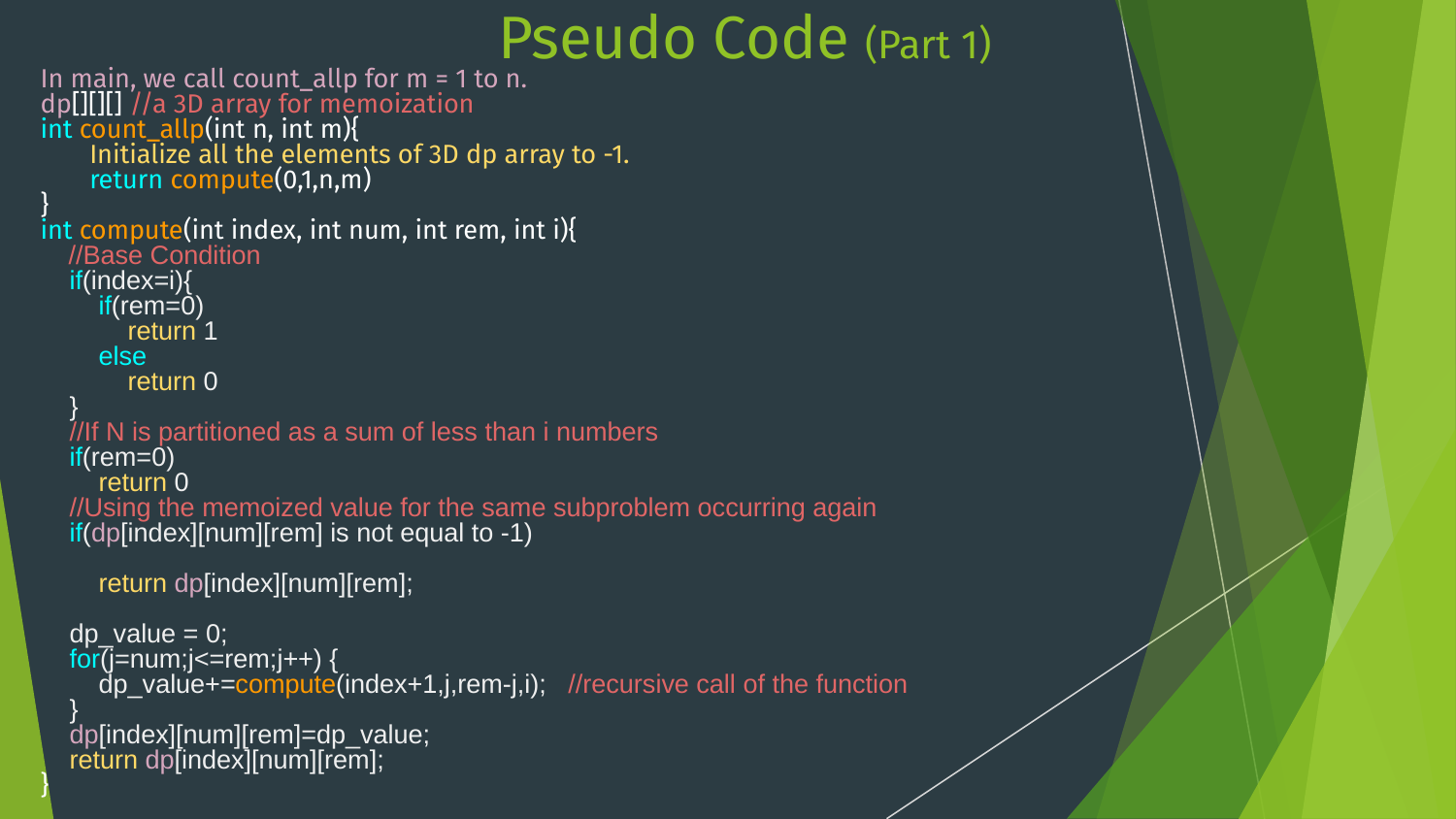

# Pseudo Code (Part 1)
In main, we call count_allp for m = 1 to n.
dp[][][] //a 3D array for memoization
int count_allp(int n, int m){
       Initialize all the elements of 3D dp array to -1.
       return compute(0,1,n,m)
}
int compute(int index, int num, int rem, int i){
    //Base Condition
    if(index=i){
        if(rem=0)
            return 1
        else
            return 0
    }
    //If N is partitioned as a sum of less than i numbers
    if(rem=0)
        return 0
    //Using the memoized value for the same subproblem occurring again
    if(dp[index][num][rem] is not equal to -1)

        return dp[index][num][rem];

    dp_value = 0;
    for(j=num;j<=rem;j++) {
        dp_value+=compute(index+1,j,rem-j,i);   //recursive call of the function
    }
    dp[index][num][rem]=dp_value;
    return dp[index][num][rem];
}